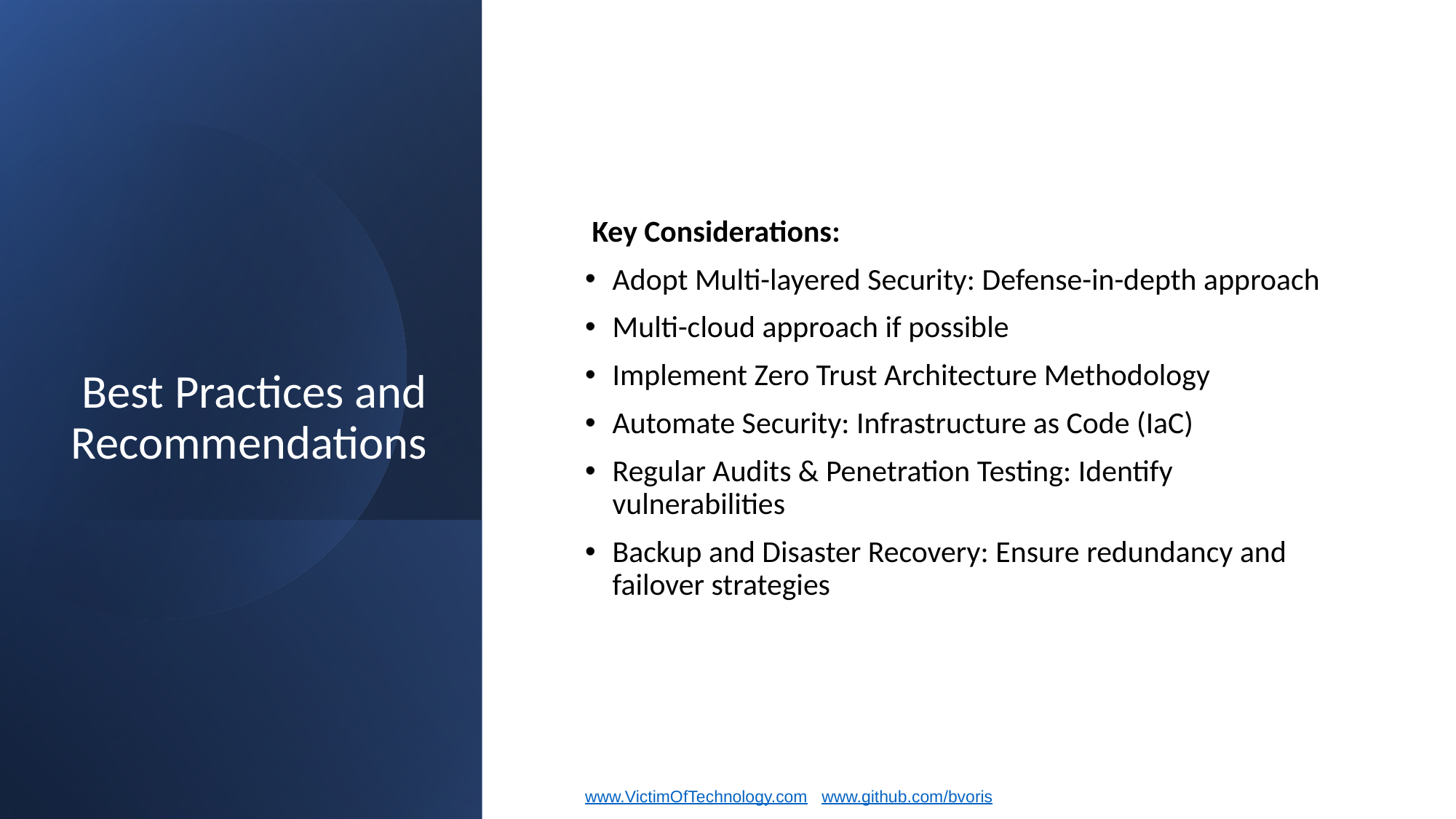

# Best Practices and Recommendations
 Key Considerations:
Adopt Multi-layered Security: Defense-in-depth approach
Multi-cloud approach if possible
Implement Zero Trust Architecture Methodology
Automate Security: Infrastructure as Code (IaC)
Regular Audits & Penetration Testing: Identify vulnerabilities
Backup and Disaster Recovery: Ensure redundancy and failover strategies

www.VictimOfTechnology.com / www.github.com/bvoris